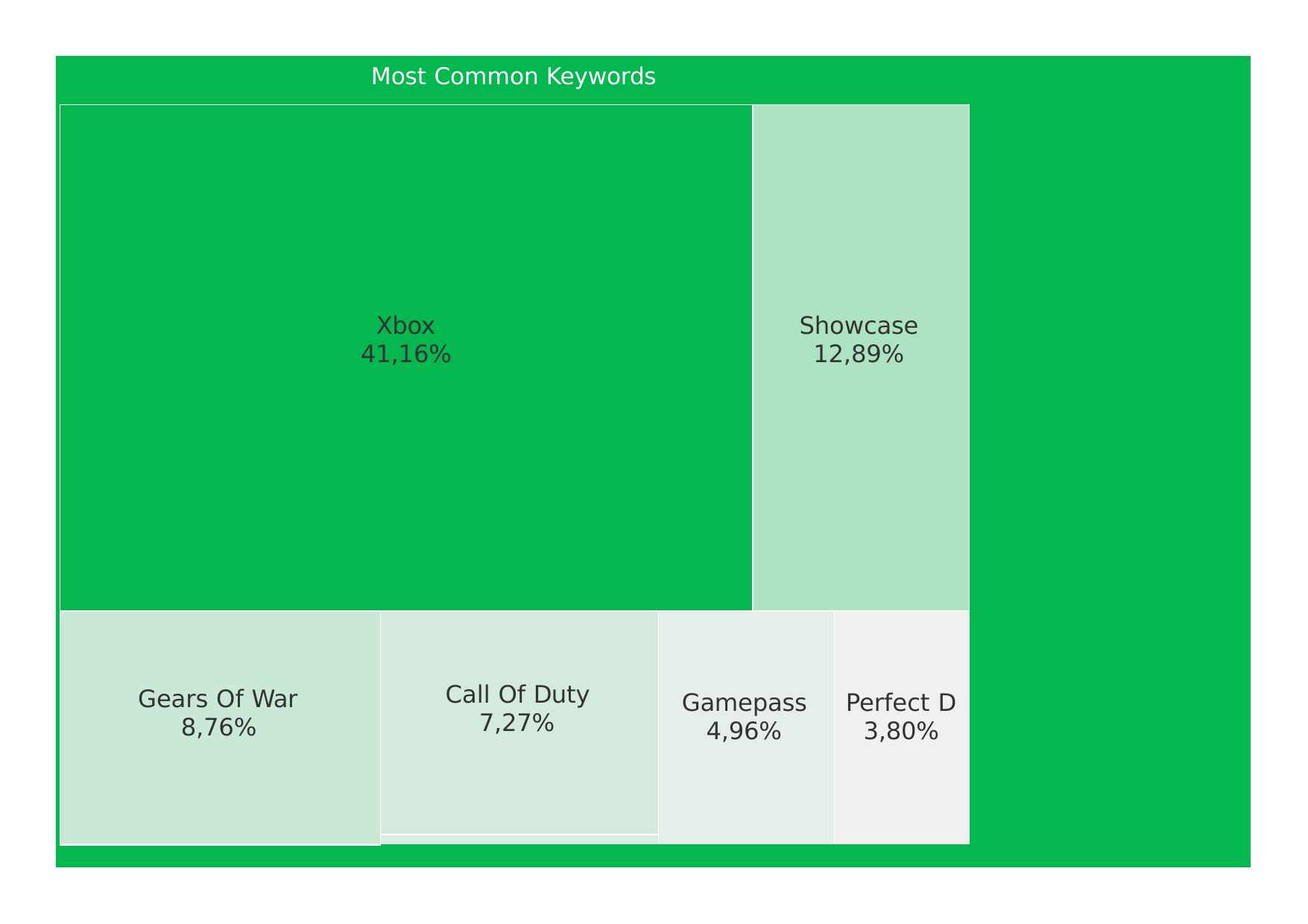

Most Common Keywords
| Xbox 41,16% |  |  | Showcase 12,89% |  |
| --- | --- | --- | --- | --- |
| Gears Of War 8,76% | Call Of Duty 7,27% | Gamepass 4,96% |  | Perfect D 3,80% |
|  |  |  |  |  |